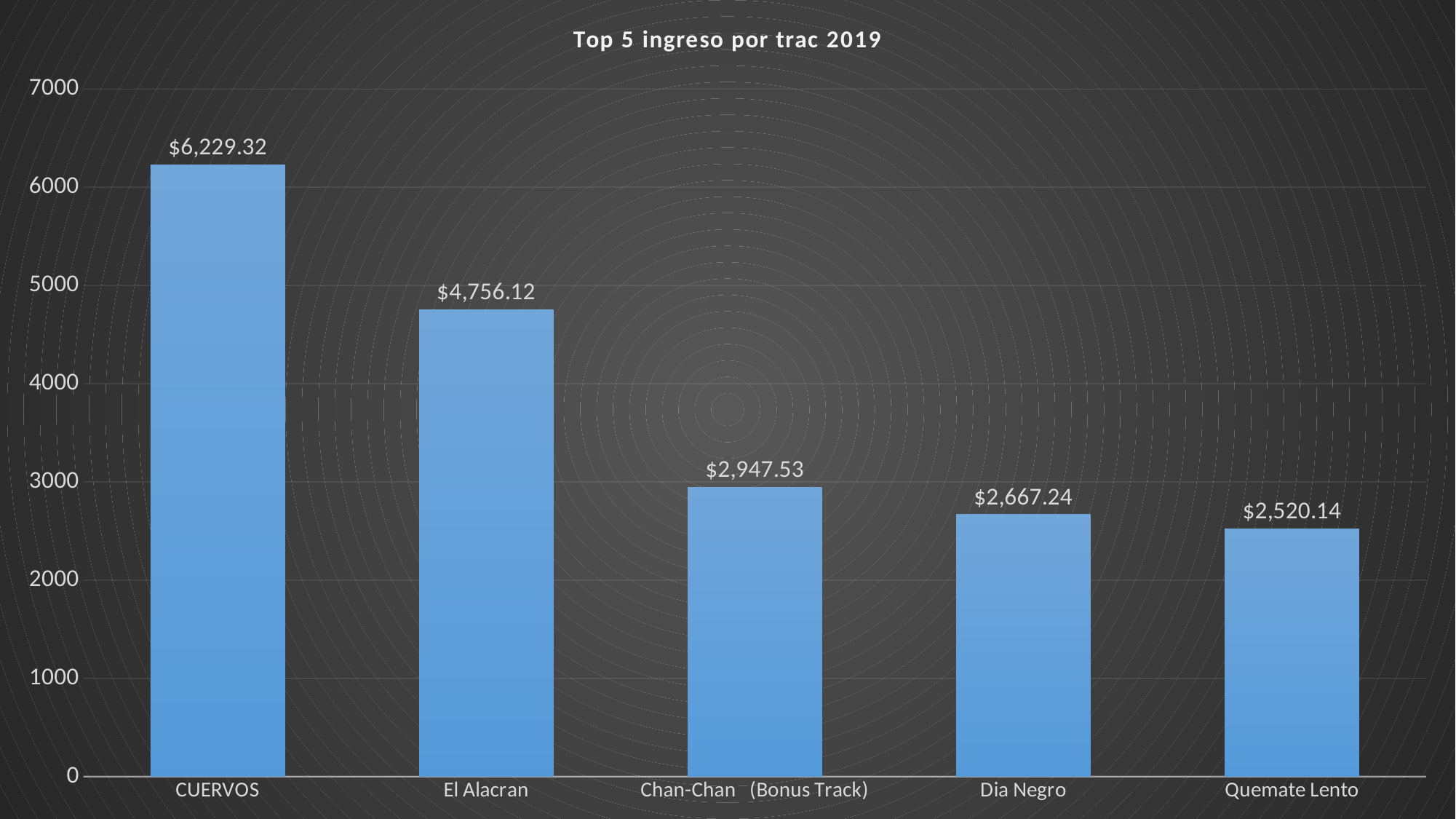

### Chart: Top 5 ingreso por trac 2019

| Category | Total por trac |
|---|---|
| CUERVOS | 6229.32349904614 |
| El Alacran | 4756.11836722461 |
| Chan-Chan   (Bonus Track) | 2947.5329930960847 |
| Dia Negro | 2667.2372709486503 |
| Quemate Lento | 2520.138519420309 |